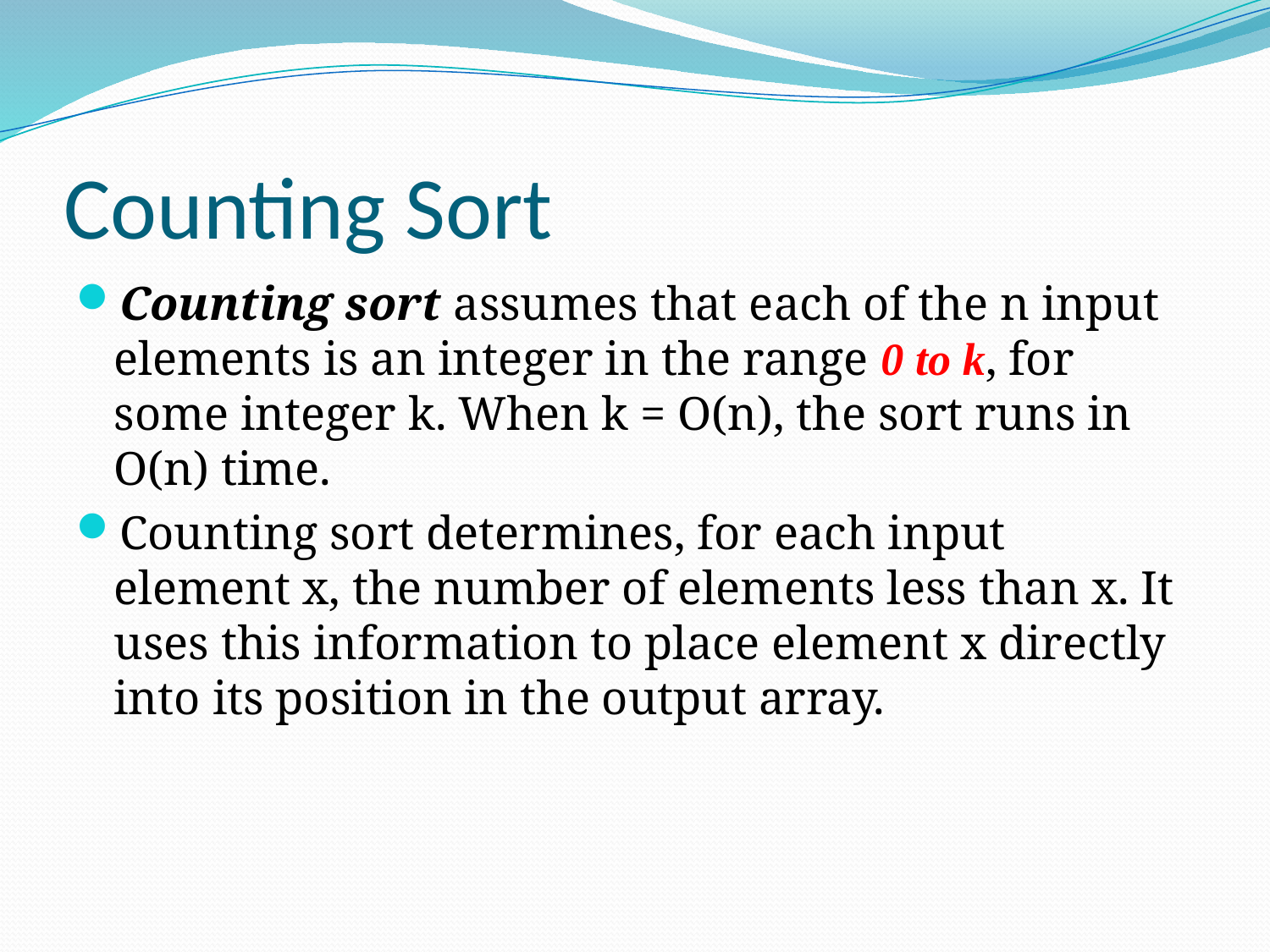

# Counting Sort
Counting sort assumes that each of the n input elements is an integer in the range 0 to k, for some integer k. When k = O(n), the sort runs in O(n) time.
Counting sort determines, for each input element x, the number of elements less than x. It uses this information to place element x directly into its position in the output array.